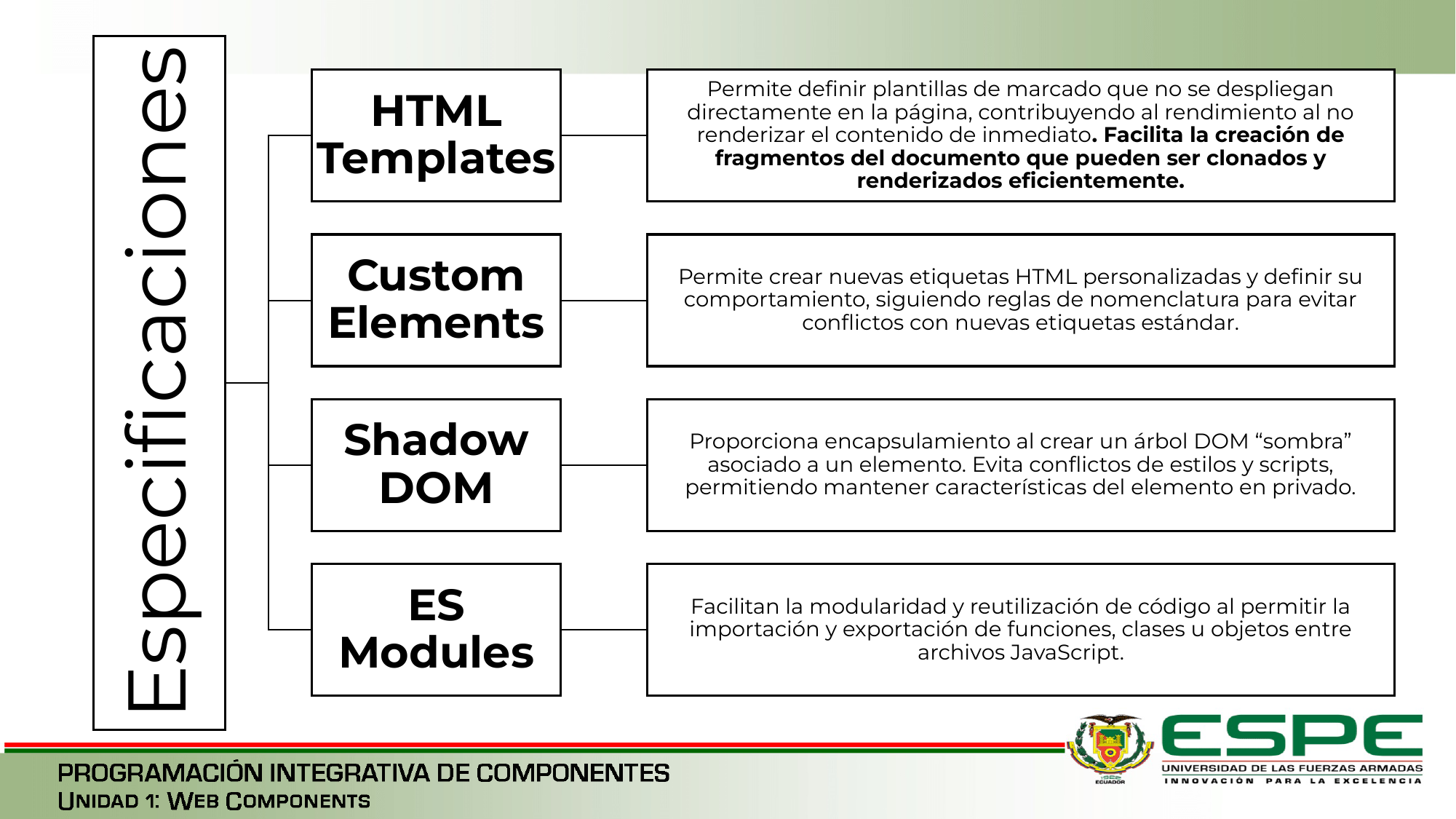

Especificaciones
HTML Templates
Permite definir plantillas de marcado que no se despliegan directamente en la página, contribuyendo al rendimiento al no renderizar el contenido de inmediato. Facilita la creación de fragmentos del documento que pueden ser clonados y renderizados eficientemente.
Custom Elements
Permite crear nuevas etiquetas HTML personalizadas y definir su comportamiento, siguiendo reglas de nomenclatura para evitar conflictos con nuevas etiquetas estándar.
Shadow DOM
Proporciona encapsulamiento al crear un árbol DOM “sombra” asociado a un elemento. Evita conflictos de estilos y scripts, permitiendo mantener características del elemento en privado.
ES Modules
Facilitan la modularidad y reutilización de código al permitir la importación y exportación de funciones, clases u objetos entre archivos JavaScript.